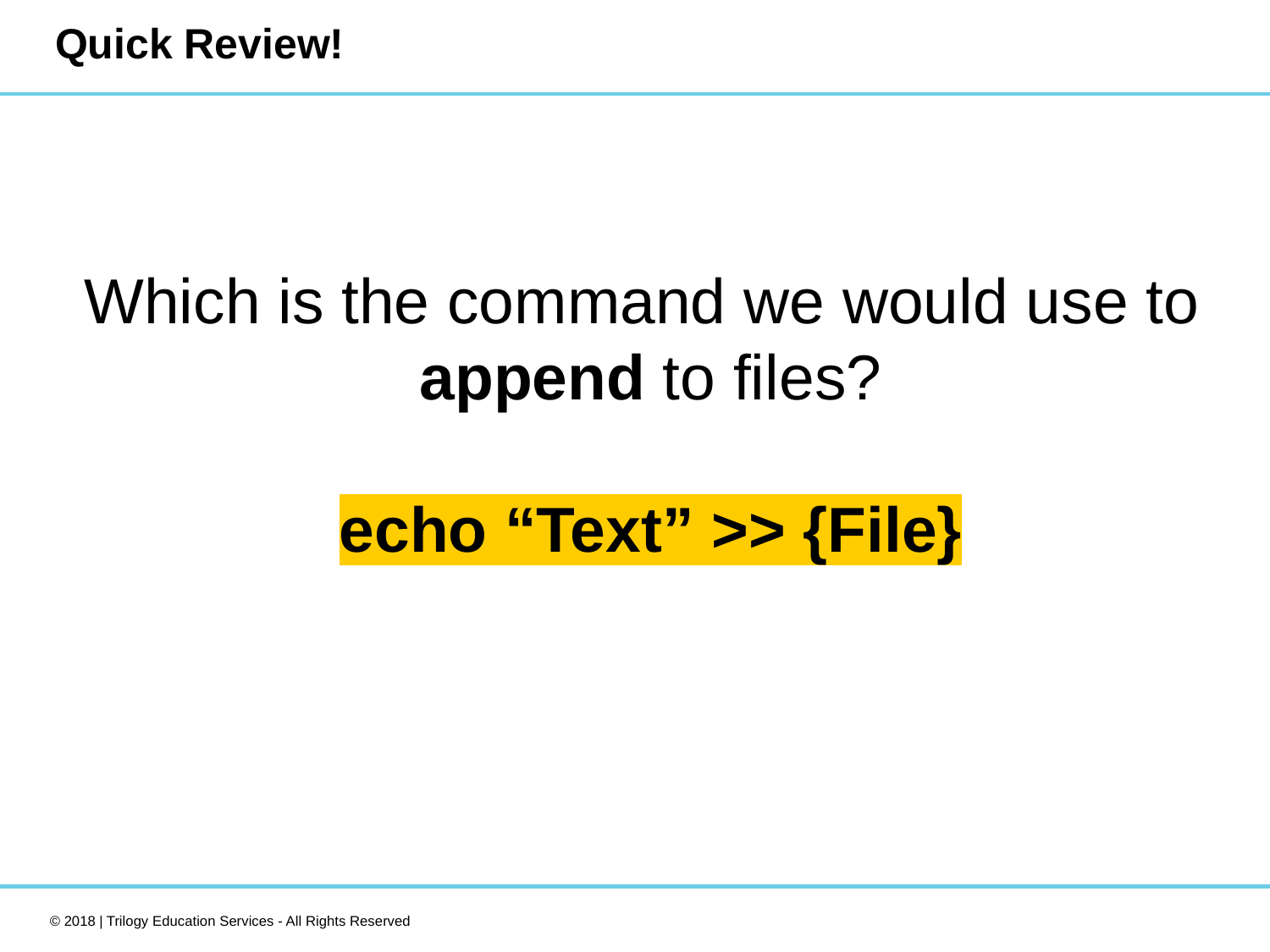

# Quick Review!
Which is the command we would use to
append to files?

echo “Text” >> {File}